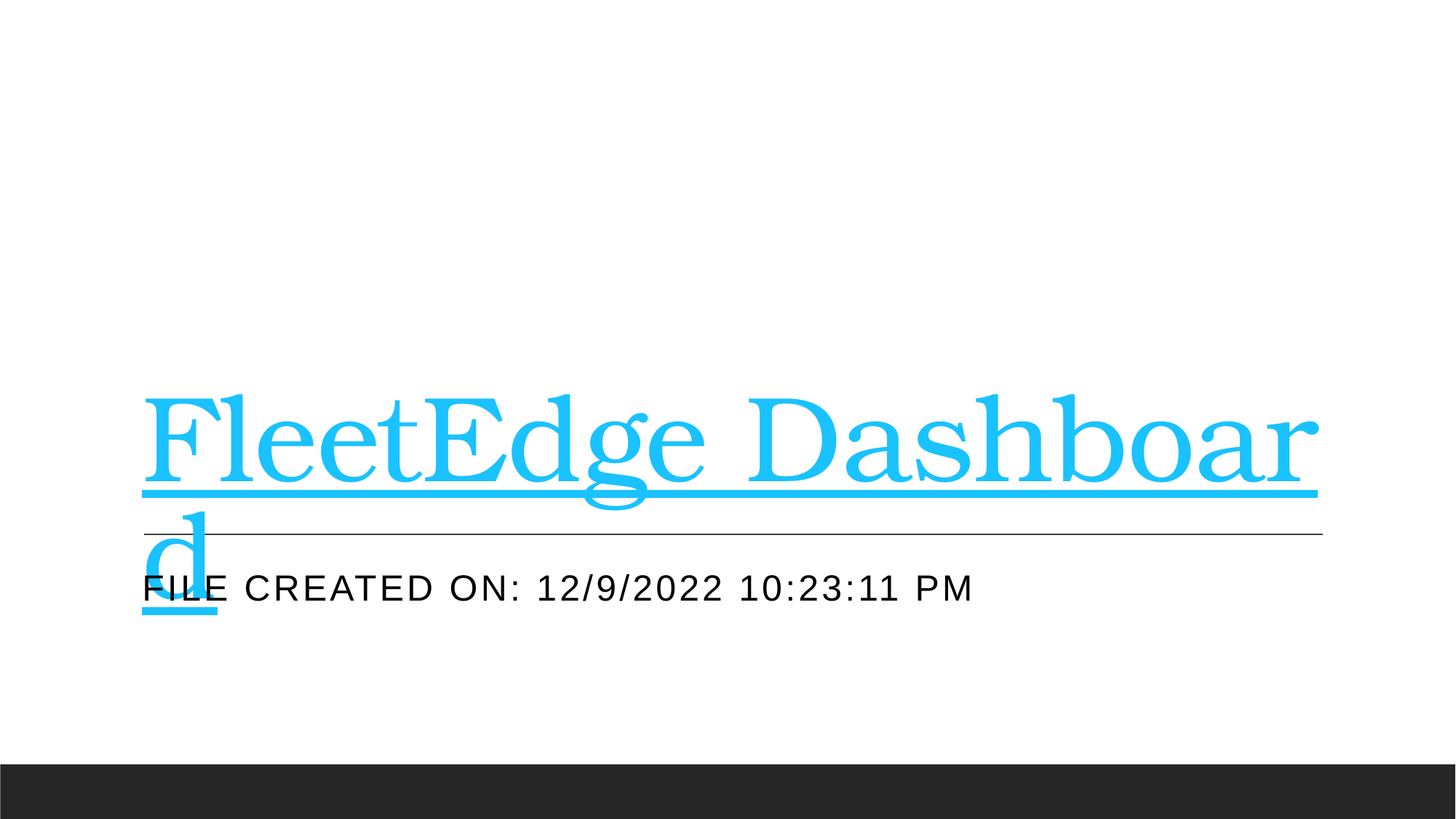

# FleetEdge Dashboard
File created on: 12/9/2022 10:23:11 PM